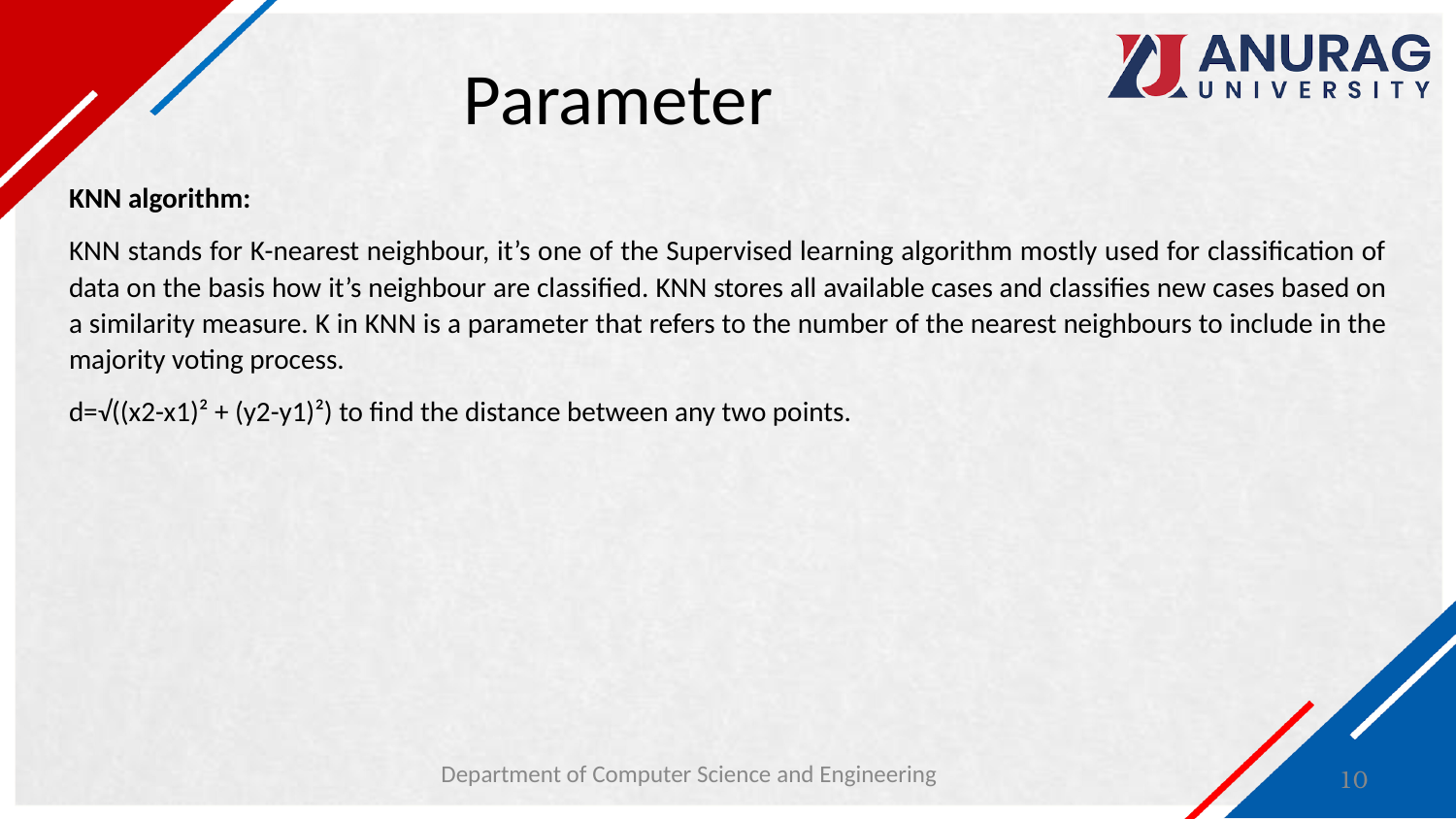

# Parameter
KNN algorithm:
KNN stands for K-nearest neighbour, it’s one of the Supervised learning algorithm mostly used for classification of data on the basis how it’s neighbour are classified. KNN stores all available cases and classifies new cases based on a similarity measure. K in KNN is a parameter that refers to the number of the nearest neighbours to include in the majority voting process.
d=√((x2-x1)² + (y2-y1)²) to find the distance between any two points.

Department of Computer Science and Engineering
10